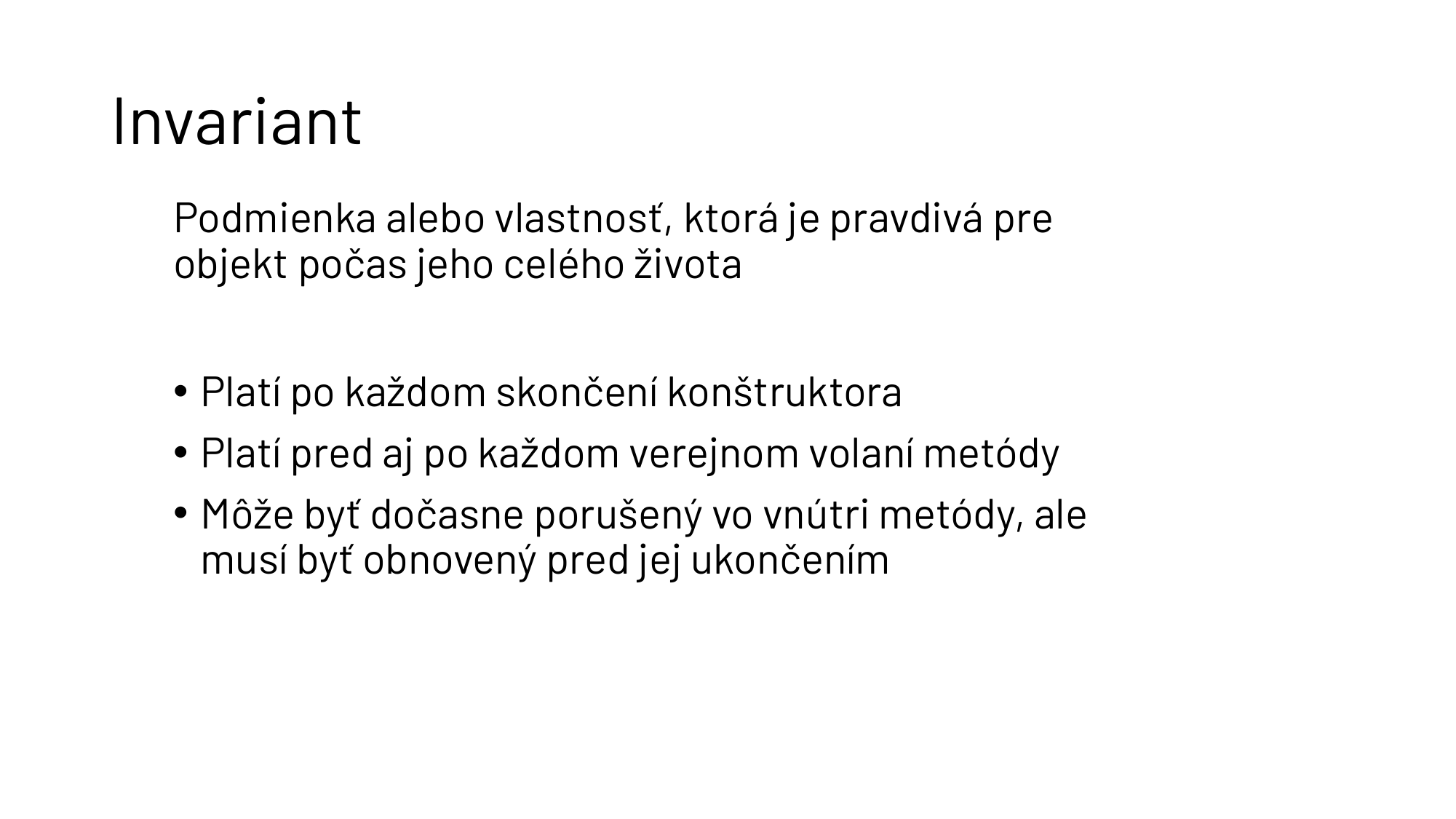

# Invariant
Podmienka alebo vlastnosť, ktorá je pravdivá pre objekt počas jeho celého života

Platí po každom skončení konštruktora
Platí pred aj po každom verejnom volaní metódy
Môže byť dočasne porušený vo vnútri metódy, ale musí byť obnovený pred jej ukončením